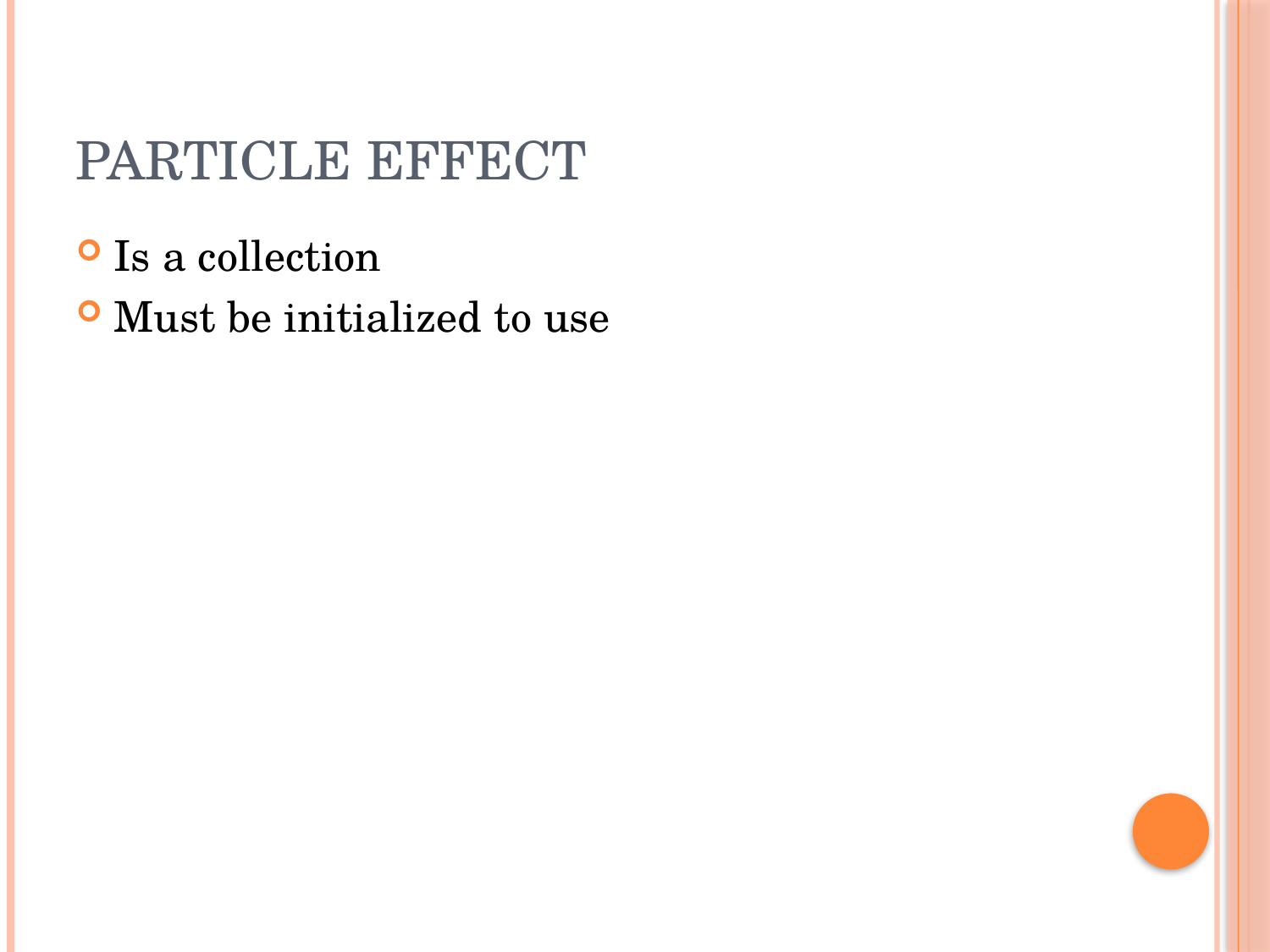

# Particle Effect
Is a collection
Must be initialized to use